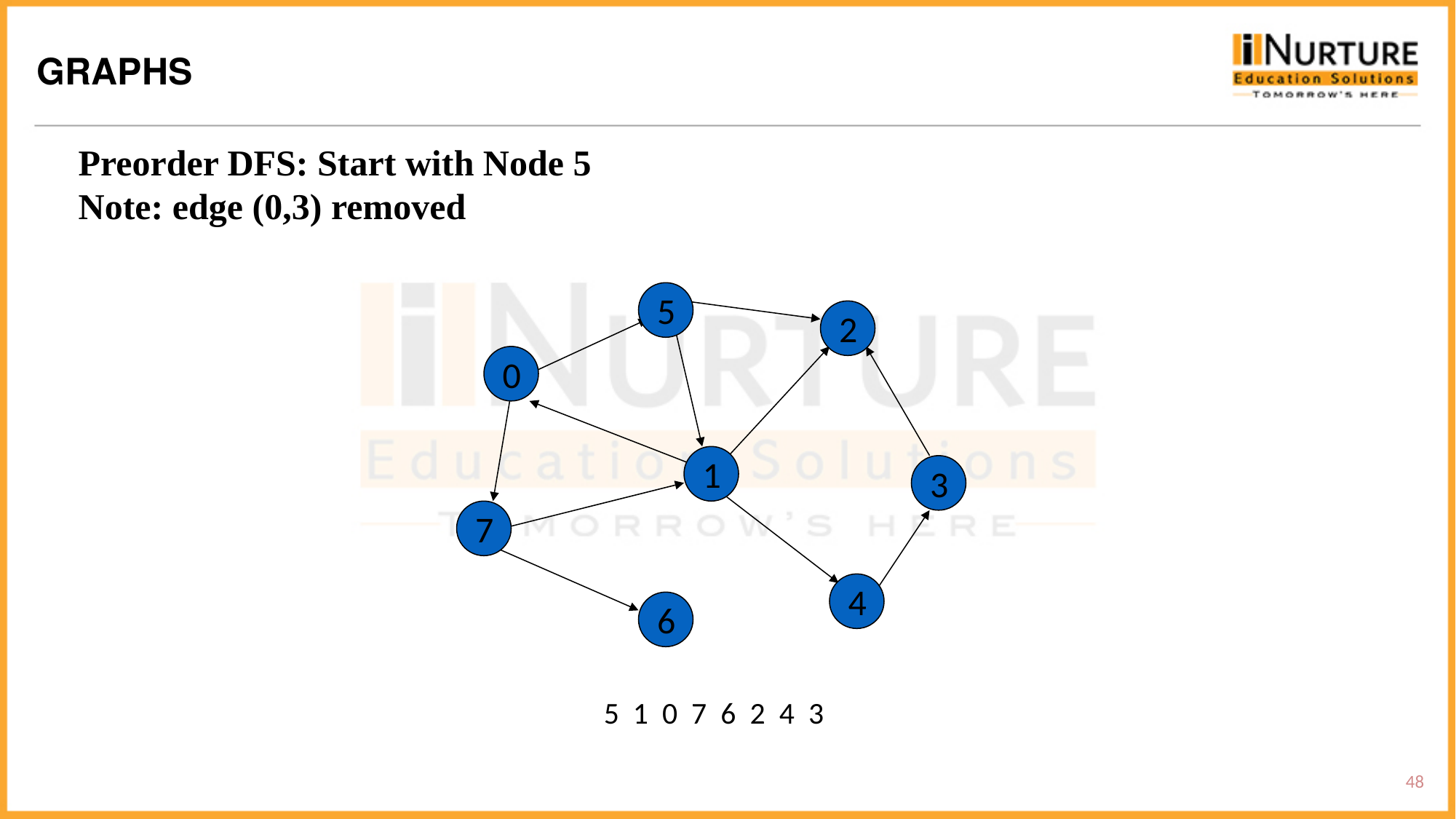

GRAPHS
Preorder DFS: Start with Node 5
Note: edge (0,3) removed
5

2

0

1
3

7

4
6
5  1  0  7  6  2  4  3
48